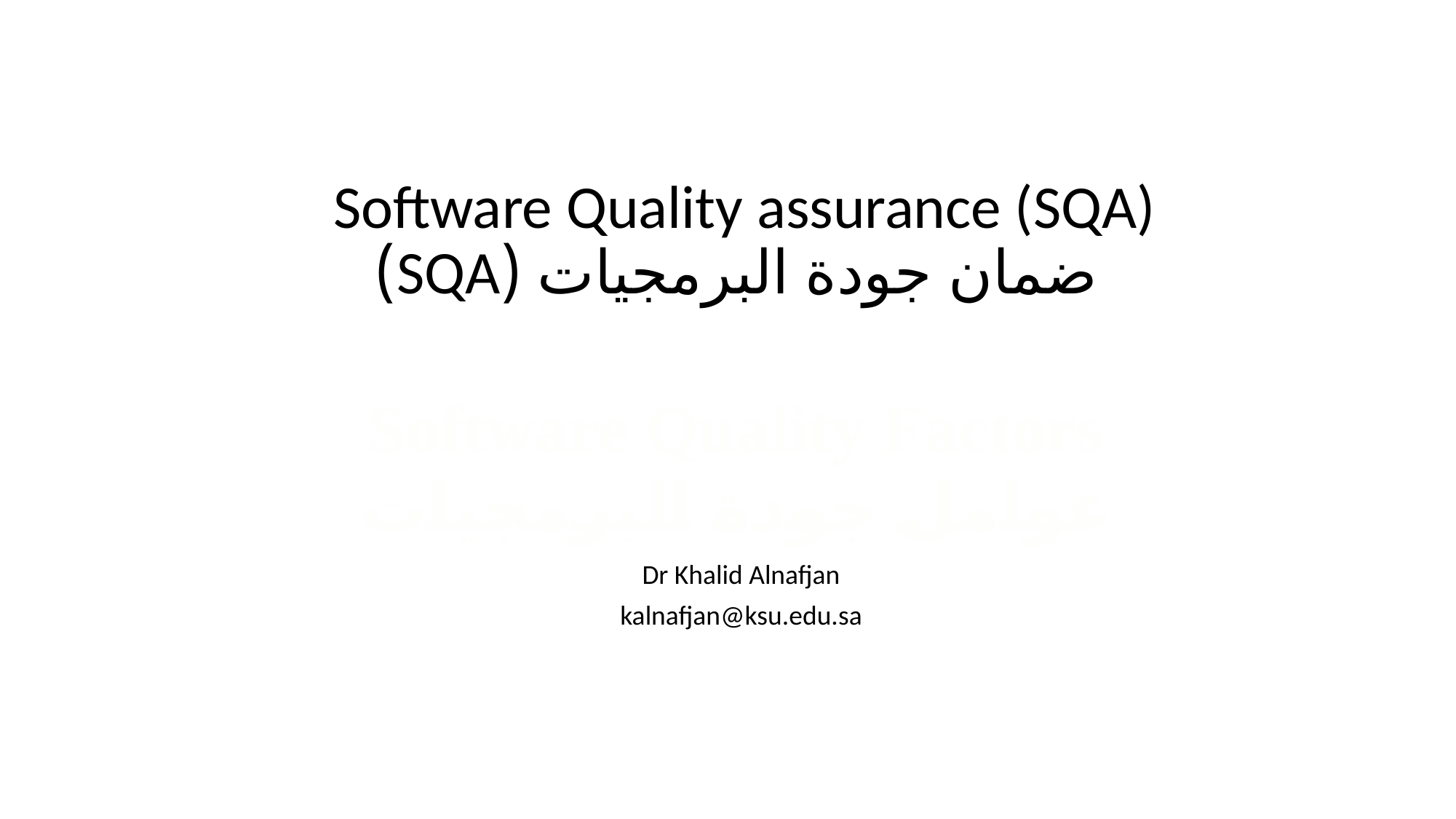

# Software Quality assurance (SQA) ضمان جودة البرمجيات (SQA)
Software Quality Factors
عوامل جودة البرمجيات

Dr Khalid Alnafjan
kalnafjan@ksu.edu.sa